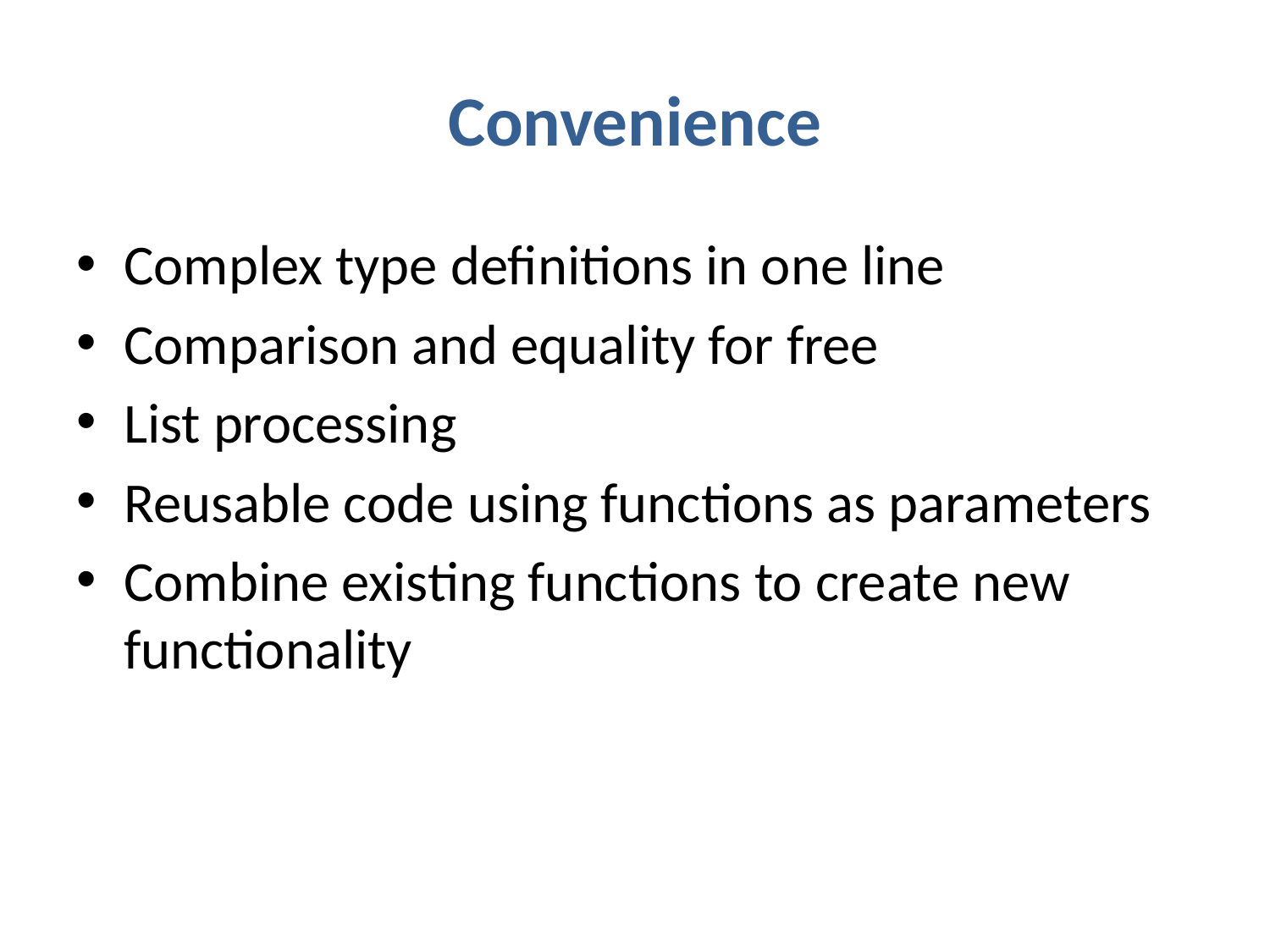

# Convenience
Complex type definitions in one line
Comparison and equality for free
List processing
Reusable code using functions as parameters
Combine existing functions to create new functionality